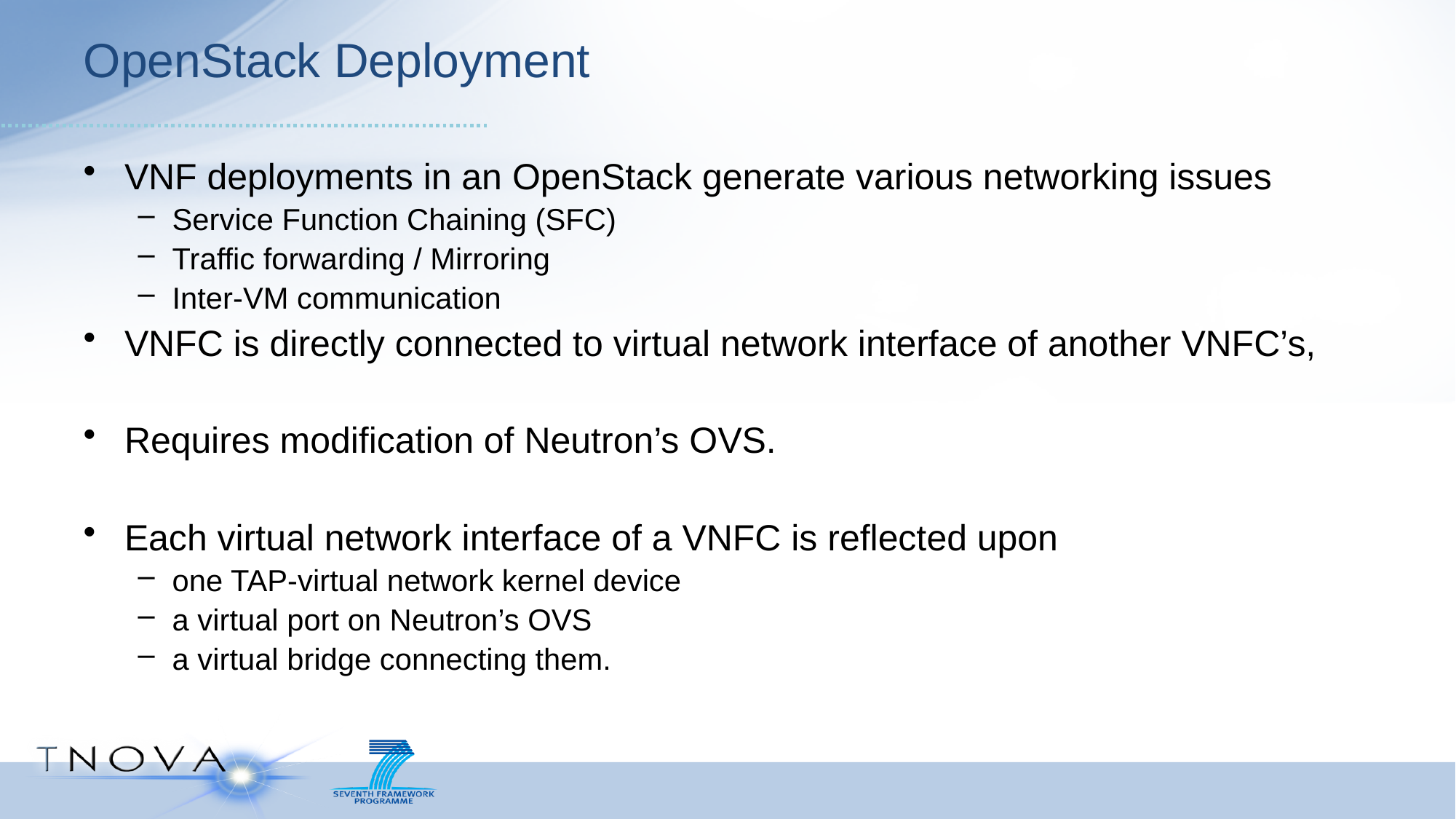

# OpenStack Deployment
VNF deployments in an OpenStack generate various networking issues
Service Function Chaining (SFC)
Traffic forwarding / Mirroring
Inter-VM communication
VNFC is directly connected to virtual network interface of another VNFC’s,

Requires modification of Neutron’s OVS.

Each virtual network interface of a VNFC is reflected upon
one TAP-virtual network kernel device
a virtual port on Neutron’s OVS
a virtual bridge connecting them.